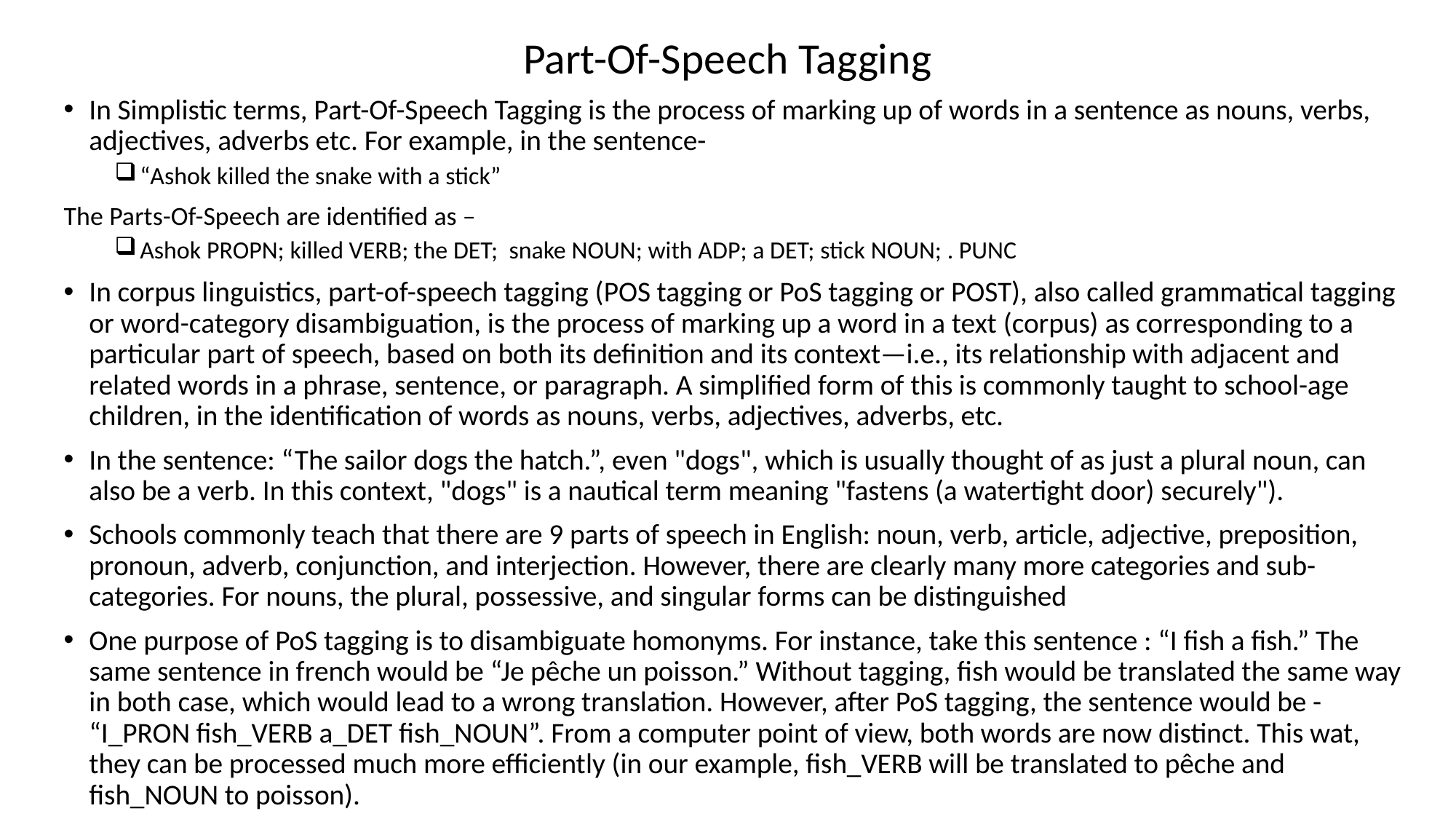

# Part-Of-Speech Tagging
In Simplistic terms, Part-Of-Speech Tagging is the process of marking up of words in a sentence as nouns, verbs, adjectives, adverbs etc. For example, in the sentence-
“Ashok killed the snake with a stick”
The Parts-Of-Speech are identified as –
Ashok PROPN; killed VERB; the DET;  snake NOUN; with ADP; a DET; stick NOUN; . PUNC
In corpus linguistics, part-of-speech tagging (POS tagging or PoS tagging or POST), also called grammatical tagging or word-category disambiguation, is the process of marking up a word in a text (corpus) as corresponding to a particular part of speech, based on both its definition and its context—i.e., its relationship with adjacent and related words in a phrase, sentence, or paragraph. A simplified form of this is commonly taught to school-age children, in the identification of words as nouns, verbs, adjectives, adverbs, etc.
In the sentence: “The sailor dogs the hatch.”, even "dogs", which is usually thought of as just a plural noun, can also be a verb. In this context, "dogs" is a nautical term meaning "fastens (a watertight door) securely").
Schools commonly teach that there are 9 parts of speech in English: noun, verb, article, adjective, preposition, pronoun, adverb, conjunction, and interjection. However, there are clearly many more categories and sub-categories. For nouns, the plural, possessive, and singular forms can be distinguished
One purpose of PoS tagging is to disambiguate homonyms. For instance, take this sentence : “I fish a fish.” The same sentence in french would be “Je pêche un poisson.” Without tagging, fish would be translated the same way in both case, which would lead to a wrong translation. However, after PoS tagging, the sentence would be - “I_PRON fish_VERB a_DET fish_NOUN”. From a computer point of view, both words are now distinct. This wat, they can be processed much more efficiently (in our example, fish_VERB will be translated to pêche and fish_NOUN to poisson).